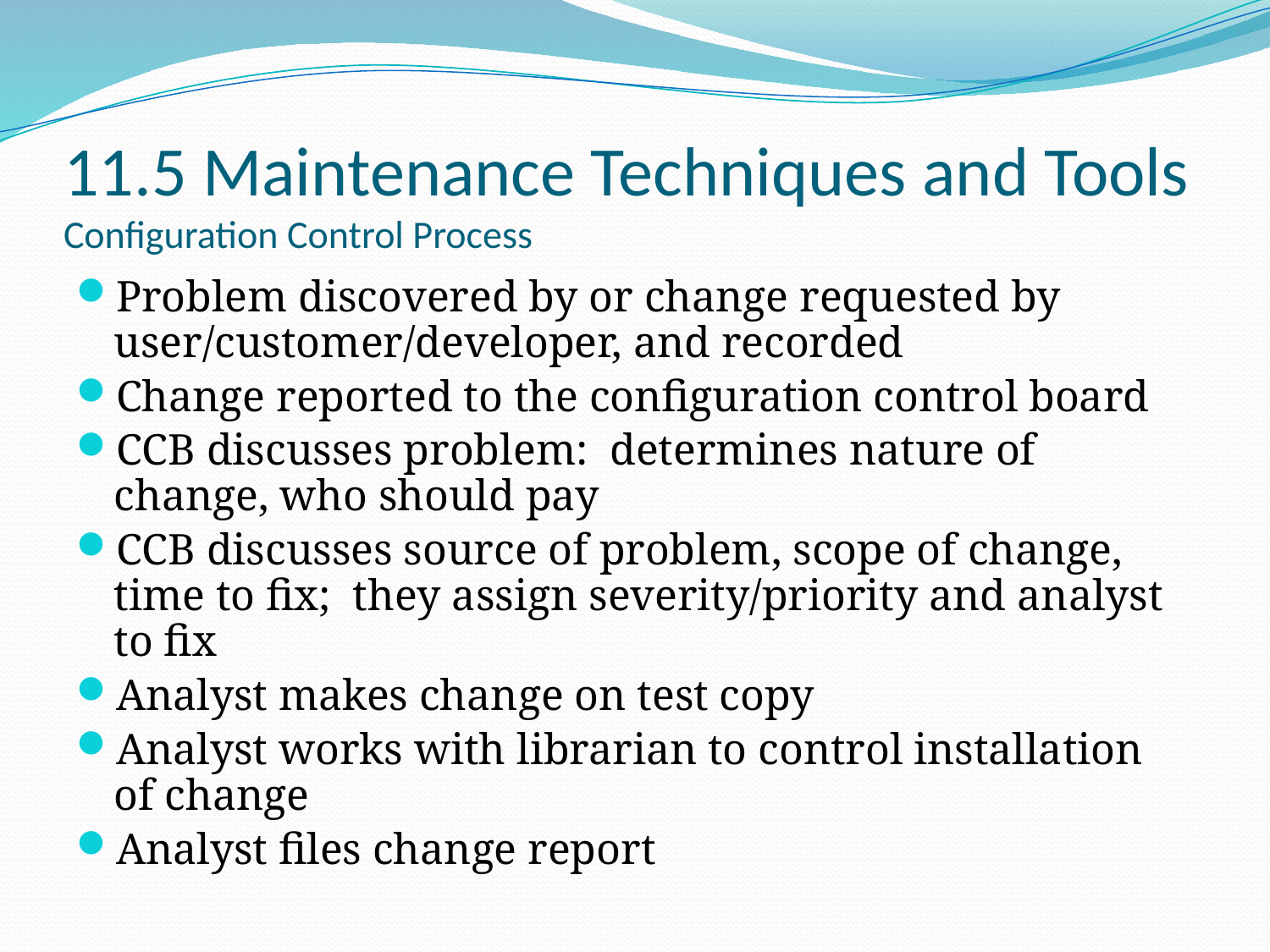

# 11.5 Maintenance Techniques and Tools Configuration Control Process
Problem discovered by or change requested by user/customer/developer, and recorded
Change reported to the configuration control board
CCB discusses problem:  determines nature of change, who should pay
CCB discusses source of problem, scope of change, time to fix;  they assign severity/priority and analyst to fix
Analyst makes change on test copy
Analyst works with librarian to control installation of change
Analyst files change report